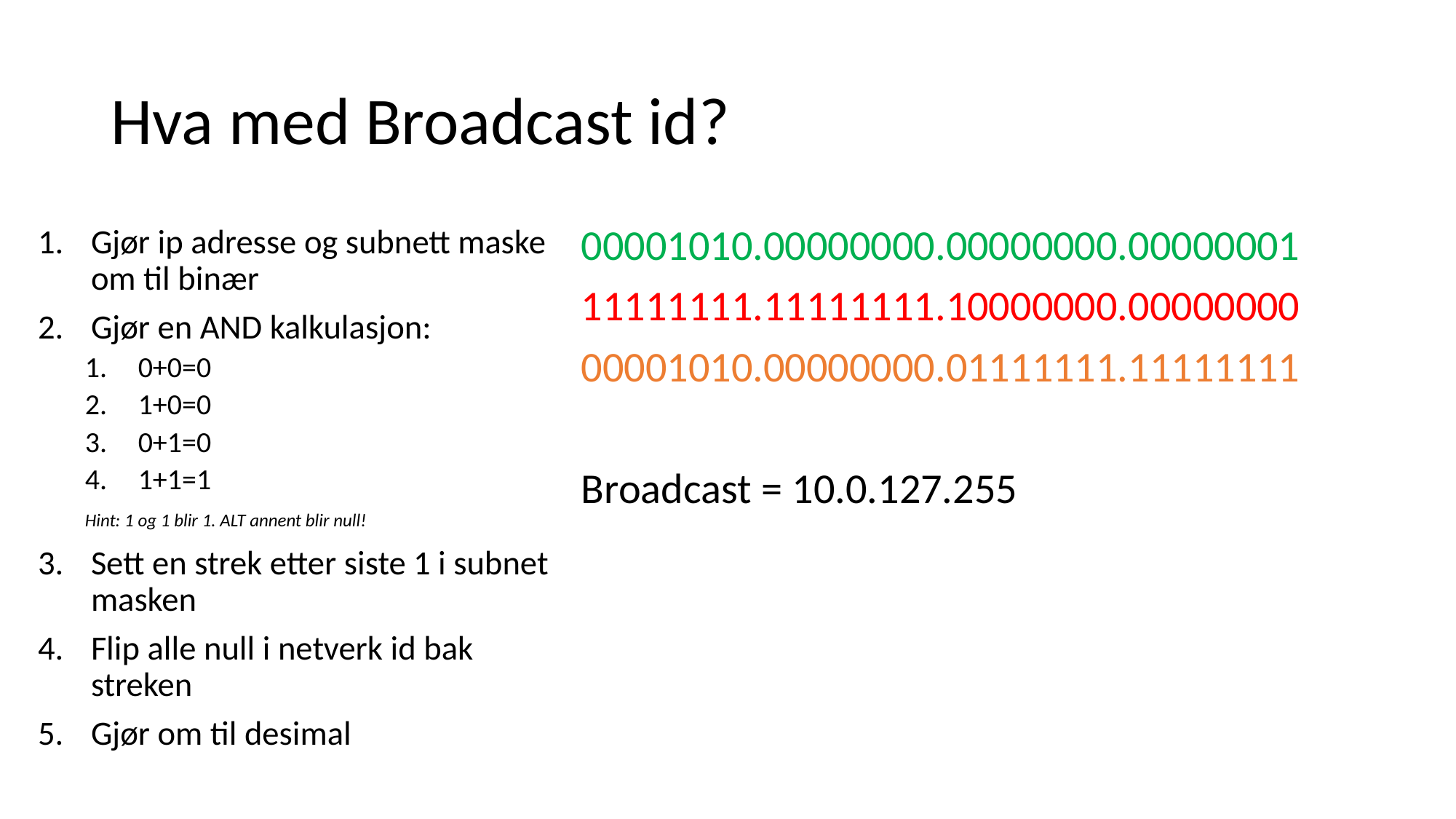

# Hva med Broadcast id?

Gjør ip adresse og subnett maske om til binær
Gjør en AND kalkulasjon:
0+0=0
1+0=0
0+1=0
1+1=1
	Hint: 1 og 1 blir 1. ALT annent blir null!
Sett en strek etter siste 1 i subnet masken
Flip alle null i netverk id bak streken
Gjør om til desimal

00001010.00000000.00000000.00000001
11111111.11111111.10000000.00000000
00001010.00000000.01111111.11111111

Broadcast = 10.0.127.255